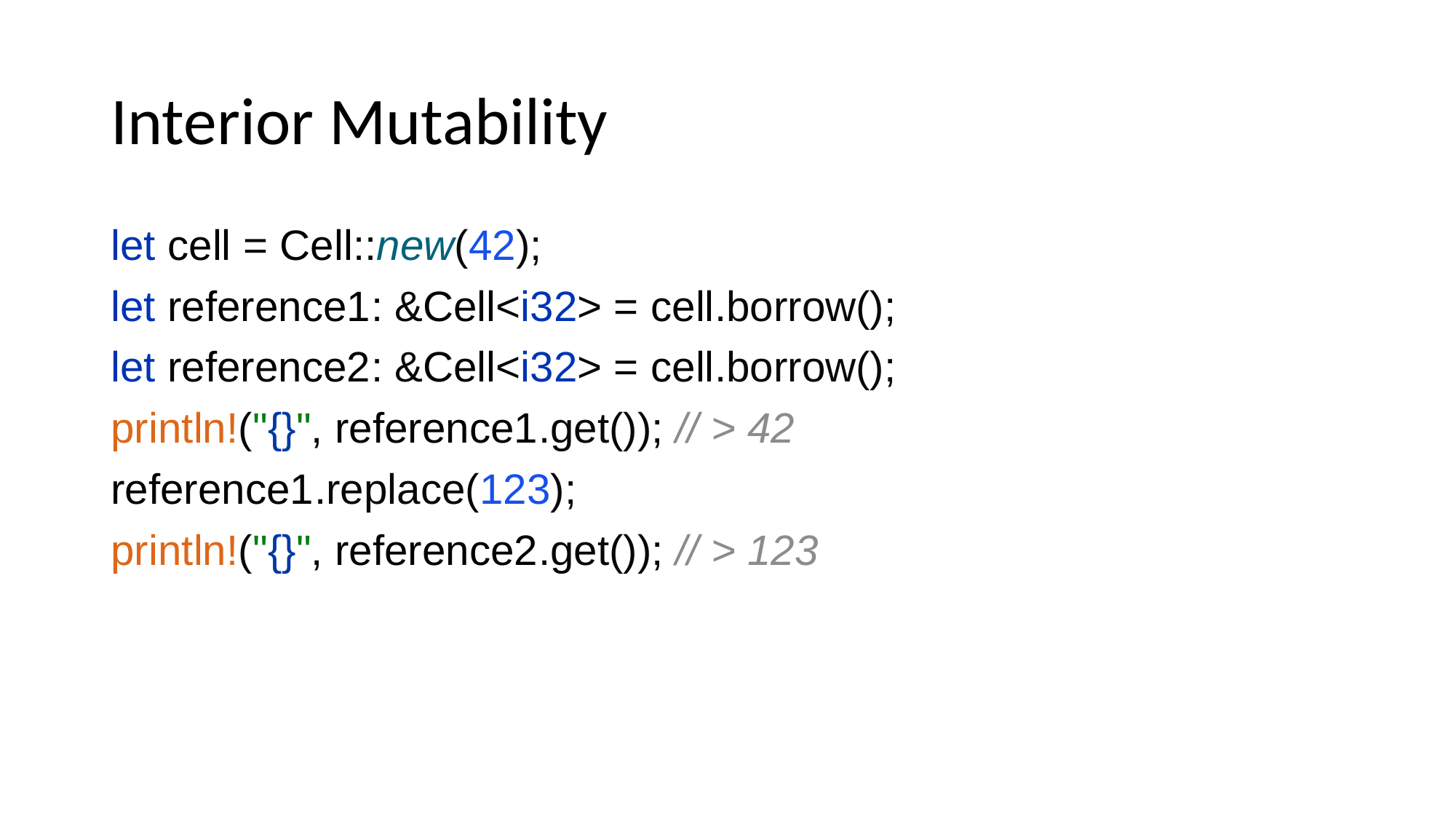

# Interior Mutability
let cell = Cell::new(42);
let reference1: &Cell<i32> = cell.borrow();
let reference2: &Cell<i32> = cell.borrow();
println!("{}", reference1.get()); // > 42
reference1.replace(123);
println!("{}", reference2.get()); // > 123